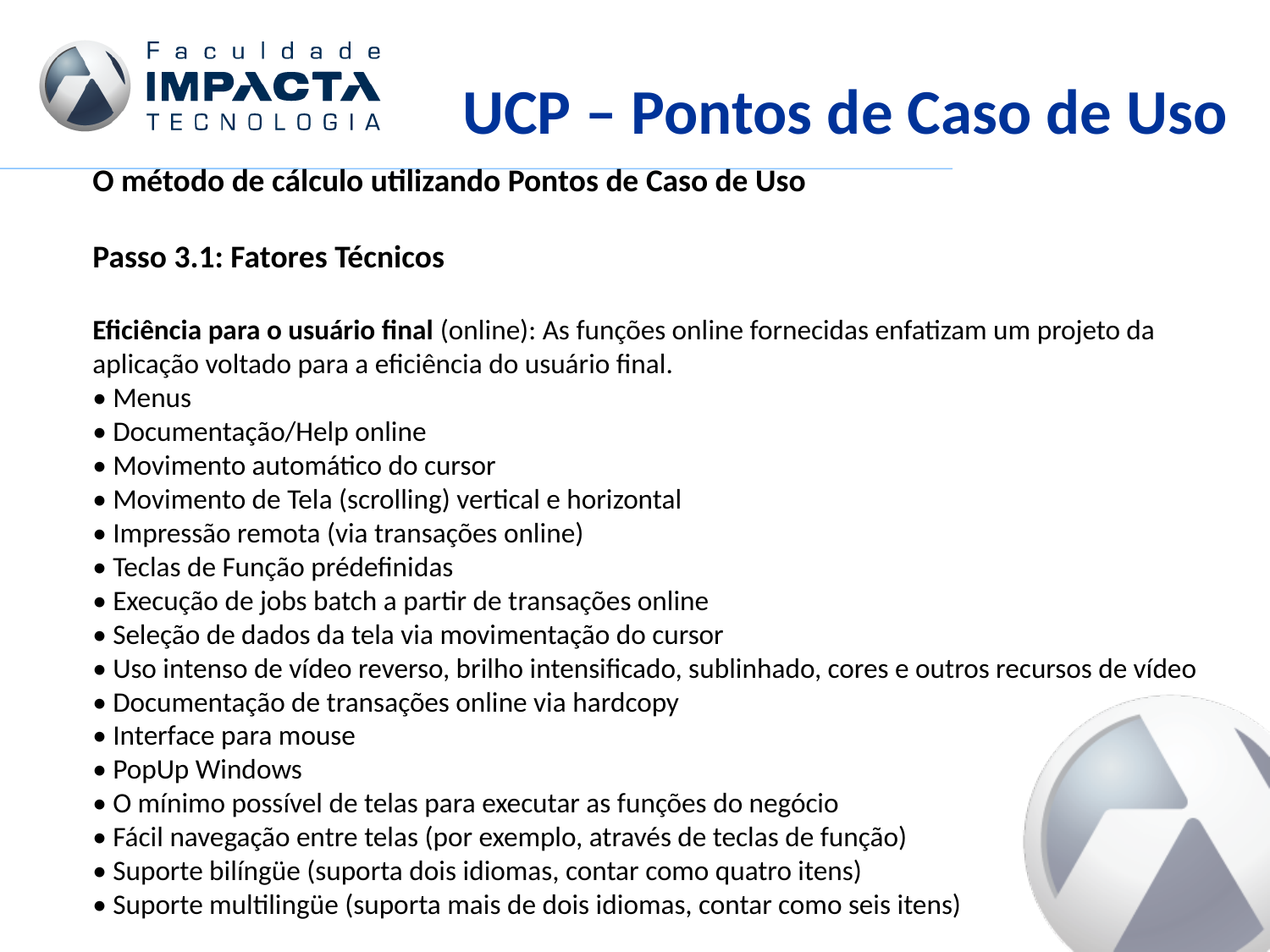

UCP – Pontos de Caso de Uso
O método de cálculo utilizando Pontos de Caso de Uso

Passo 3.1: Fatores Técnicos

Eficiência para o usuário final (online): As funções online fornecidas enfatizam um projeto da aplicação voltado para a eficiência do usuário final.
• Menus
• Documentação/Help online
• Movimento automático do cursor
• Movimento de Tela (scrolling) vertical e horizontal
• Impressão remota (via transações online)
• Teclas de Função prédefinidas
• Execução de jobs batch a partir de transações online
• Seleção de dados da tela via movimentação do cursor
• Uso intenso de vídeo reverso, brilho intensificado, sublinhado, cores e outros recursos de vídeo
• Documentação de transações online via hardcopy
• Interface para mouse
• PopUp Windows
• O mínimo possível de telas para executar as funções do negócio
• Fácil navegação entre telas (por exemplo, através de teclas de função)
• Suporte bilíngüe (suporta dois idiomas, contar como quatro itens)
• Suporte multilingüe (suporta mais de dois idiomas, contar como seis itens)